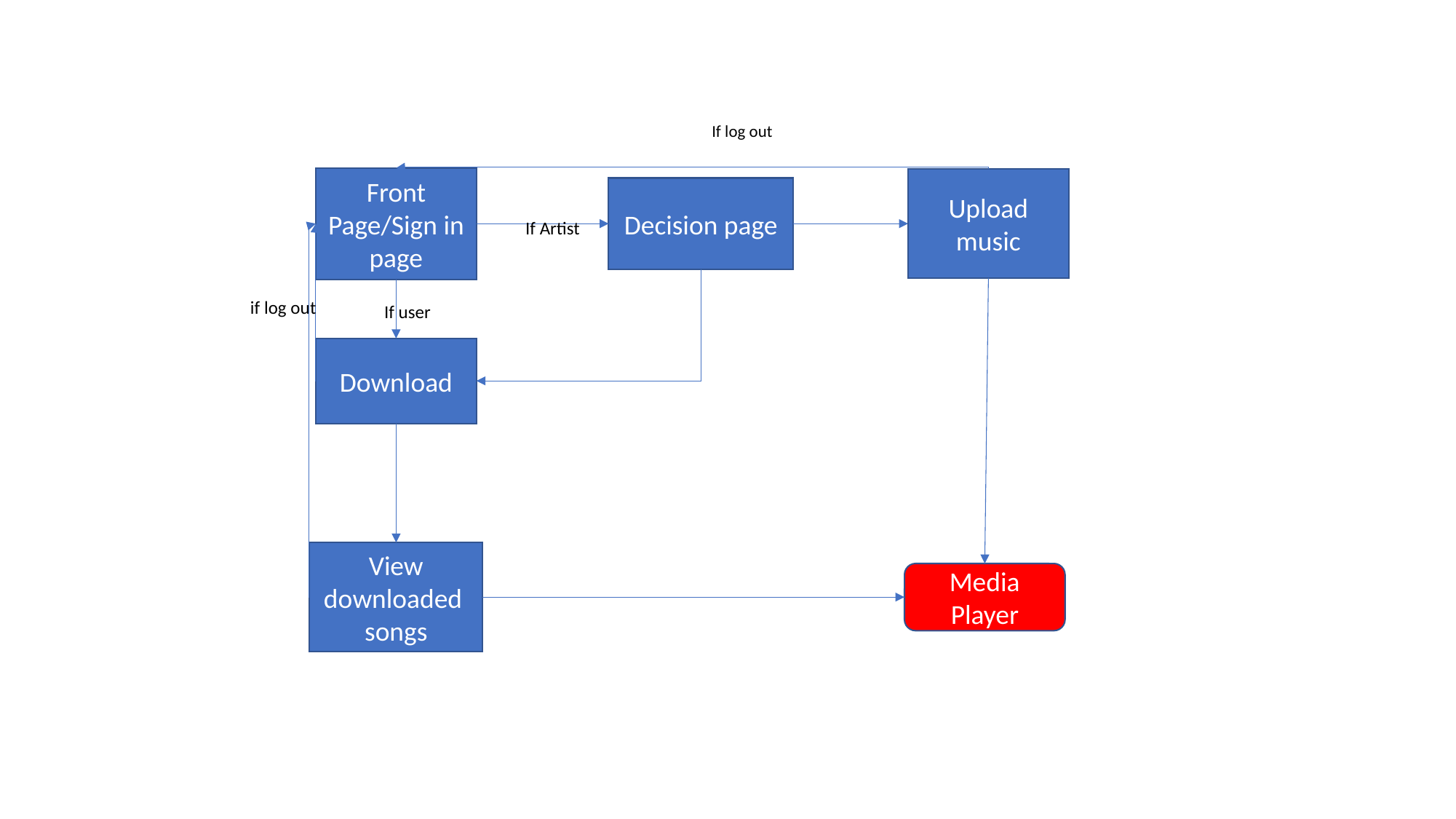

If log out
Front Page/Sign in page
Upload music
Decision page
If Artist
if log out
If user
Download
View downloaded
songs
Media Player